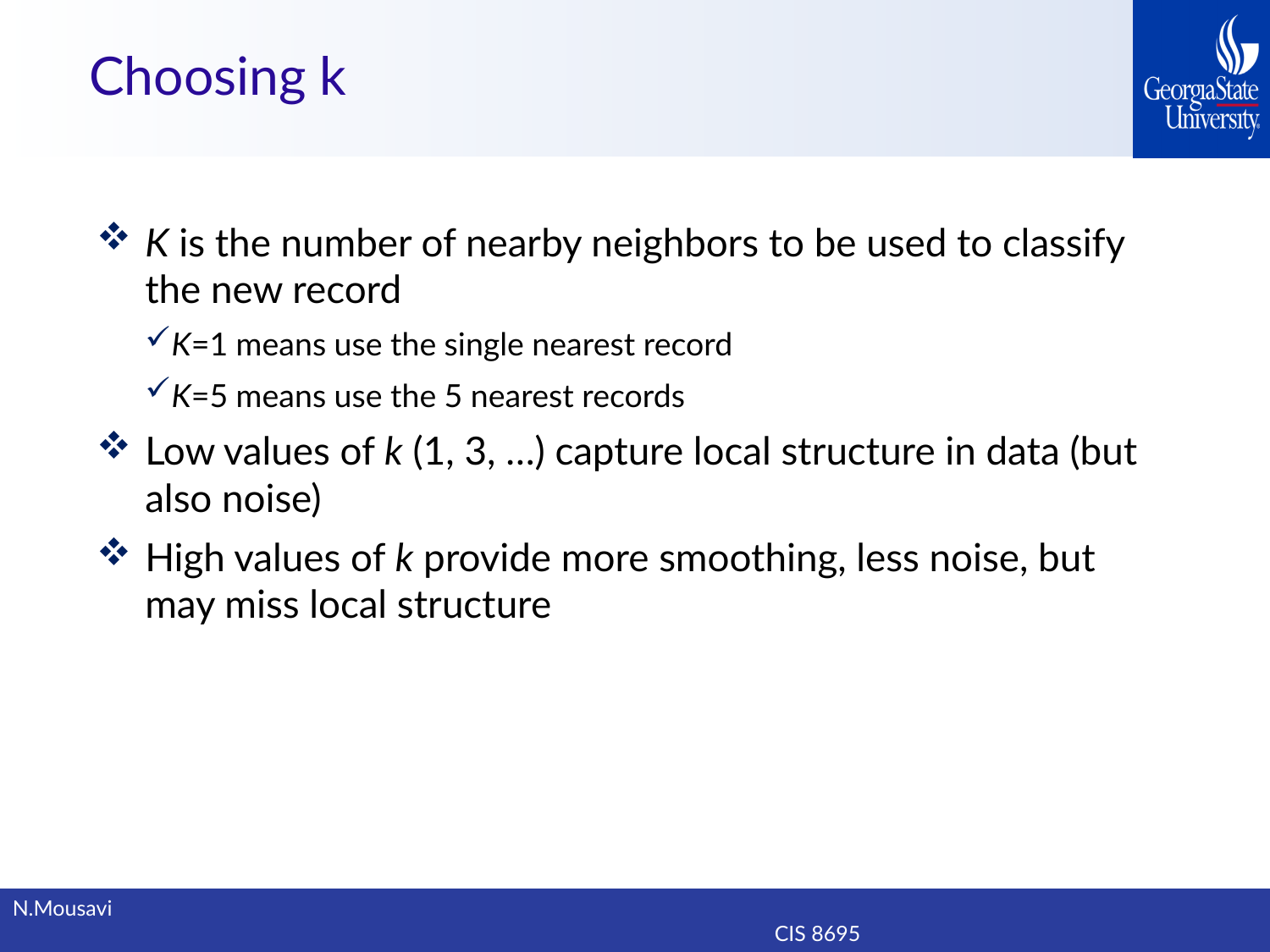

# Choosing k
K is the number of nearby neighbors to be used to classify the new record
K=1 means use the single nearest record
K=5 means use the 5 nearest records
Low values of k (1, 3, …) capture local structure in data (but also noise)
High values of k provide more smoothing, less noise, but may miss local structure